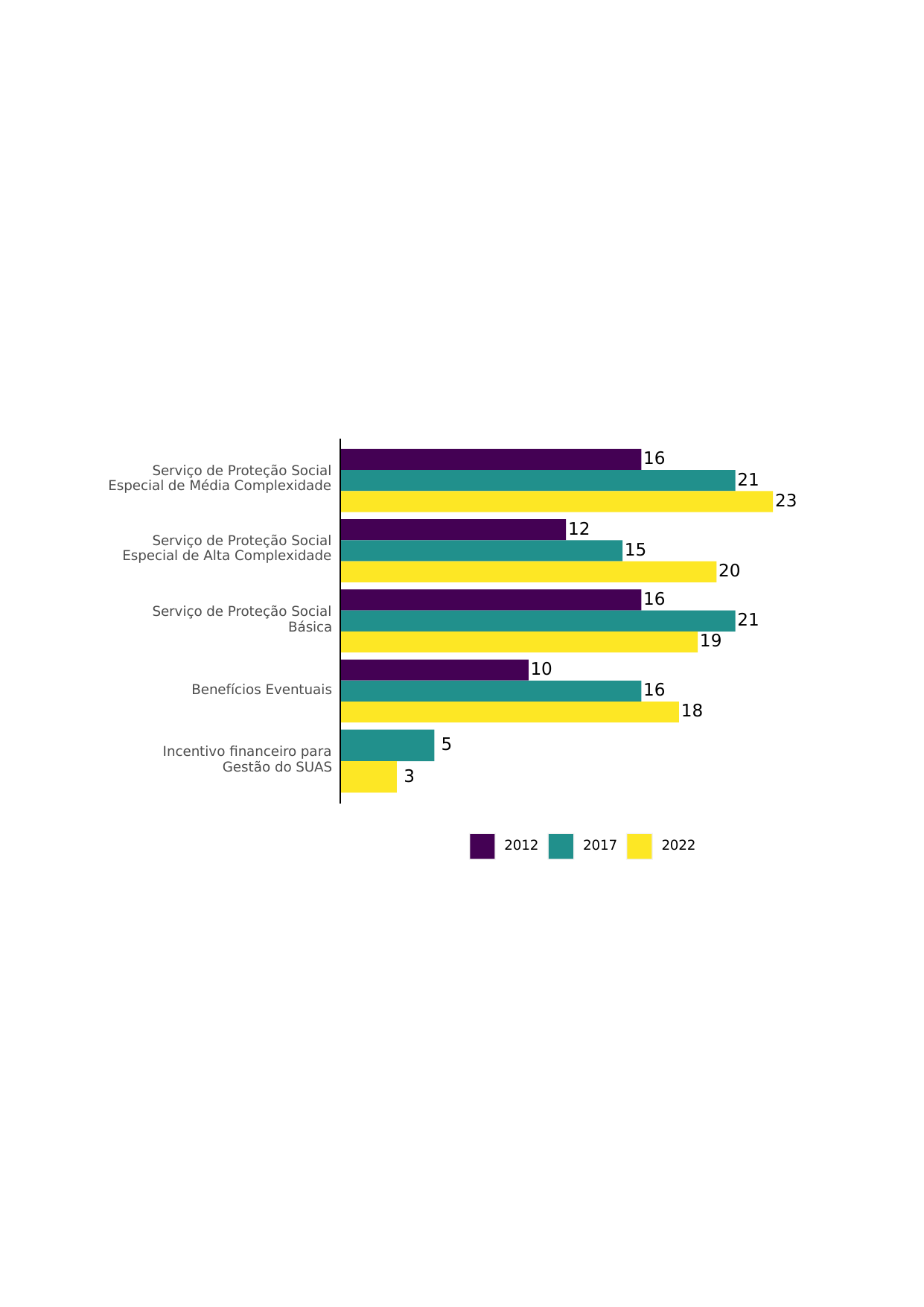

16
Serviço de Proteção Social

21
Especial de Média Complexidade

23

12
Serviço de Proteção Social

15
Especial de Alta Complexidade

20

16
Serviço de Proteção Social

21

Básica

19

10

16
Benefícios Eventuais

18

 5
Incentivo financeiro para

Gestão do SUAS
 3

2012
2017
2022